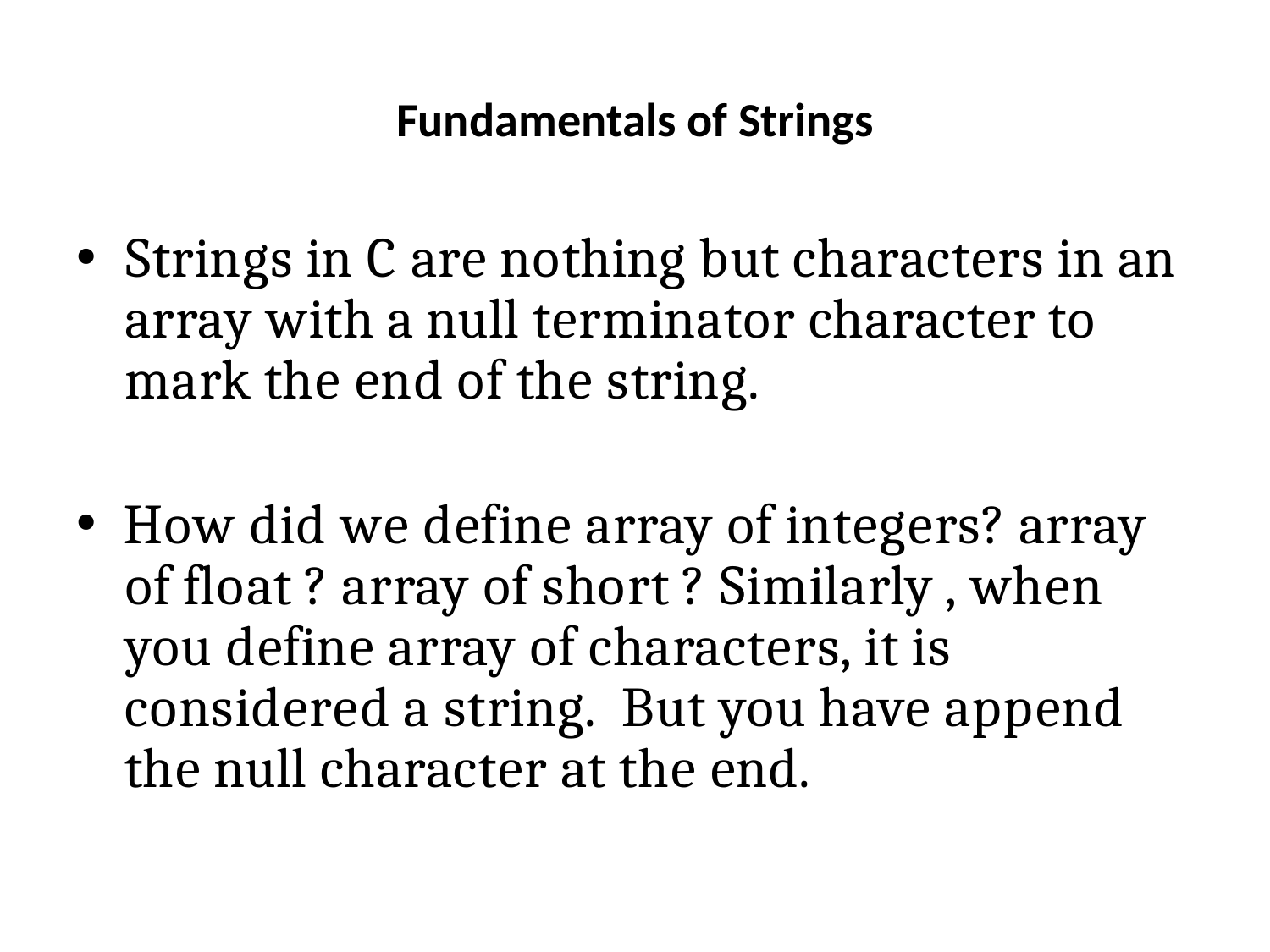

# Fundamentals of Strings
Strings in C are nothing but characters in an array with a null terminator character to mark the end of the string.

How did we define array of integers? array of float ? array of short ? Similarly , when you define array of characters, it is considered a string.  But you have append the null character at the end.